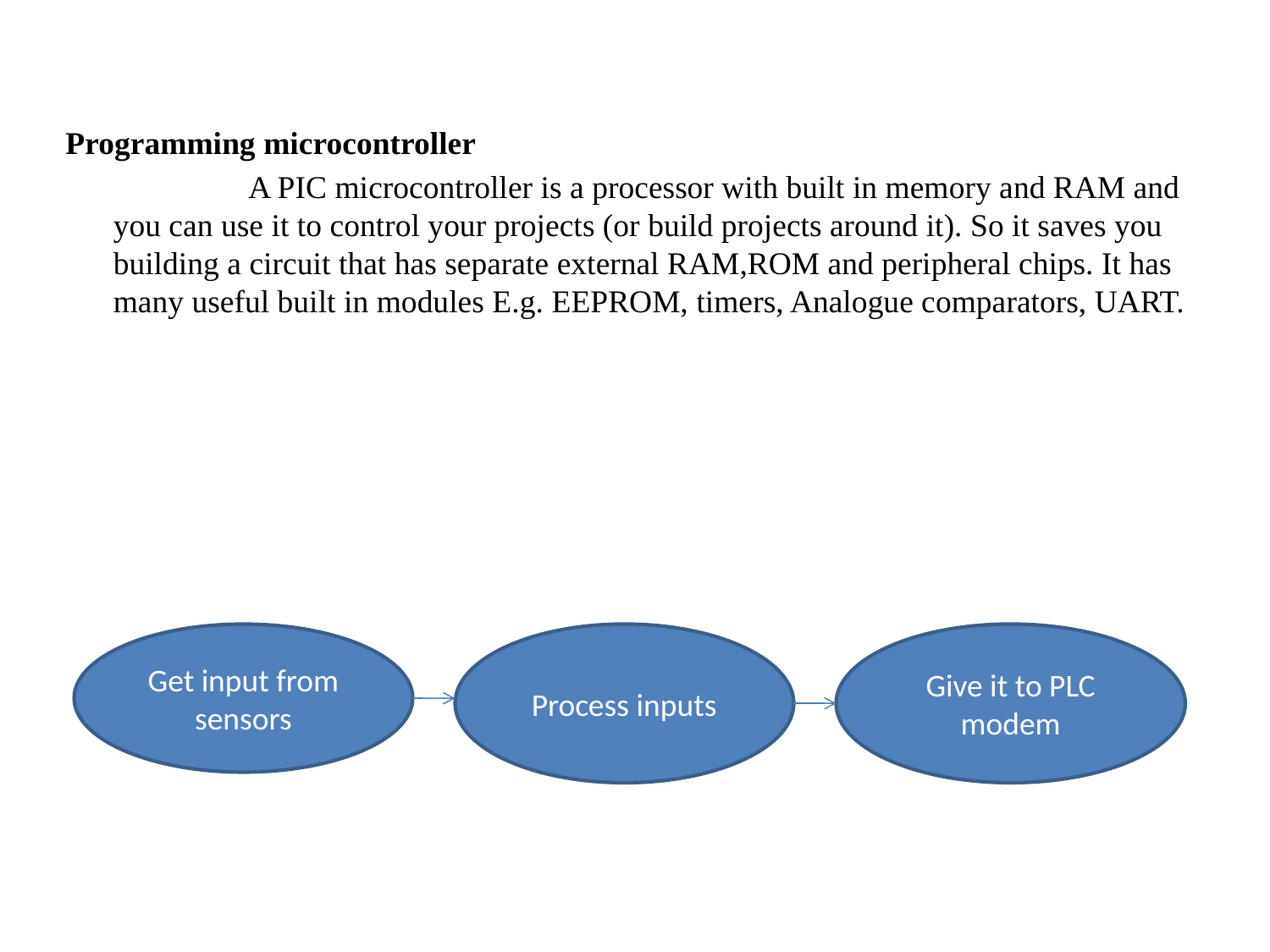

Programming microcontroller
     		 A PIC microcontroller is a processor with built in memory and RAM and you can use it to control your projects (or build projects around it). So it saves you building a circuit that has separate external RAM,ROM and peripheral chips. It has many useful built in modules E.g. EEPROM, timers, Analogue comparators, UART.
Get input from sensors
Process inputs
Give it to PLC modem